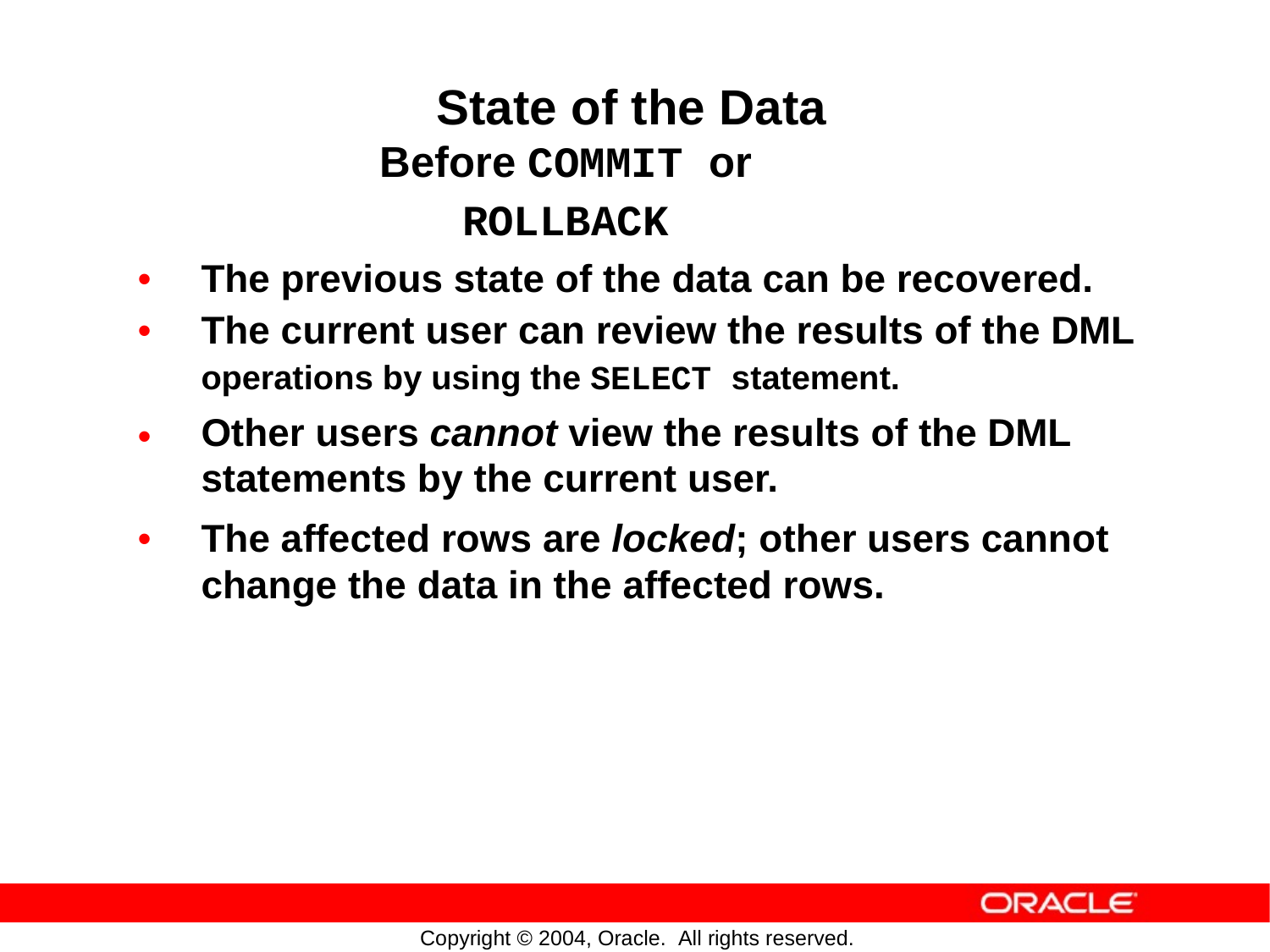

State of the Data
Before COMMIT or ROLLBACK
•
•
The previous state of the data can be recovered.
The current user can review the results of the DML
operations by using the SELECT statement.
Other users cannot view the results of the DML
statements by the current user.
•
•
The affected rows are locked; other users
cannot
change
the
data
in
the
affected
rows.

Copyright © 2004, Oracle.  All rights reserved.